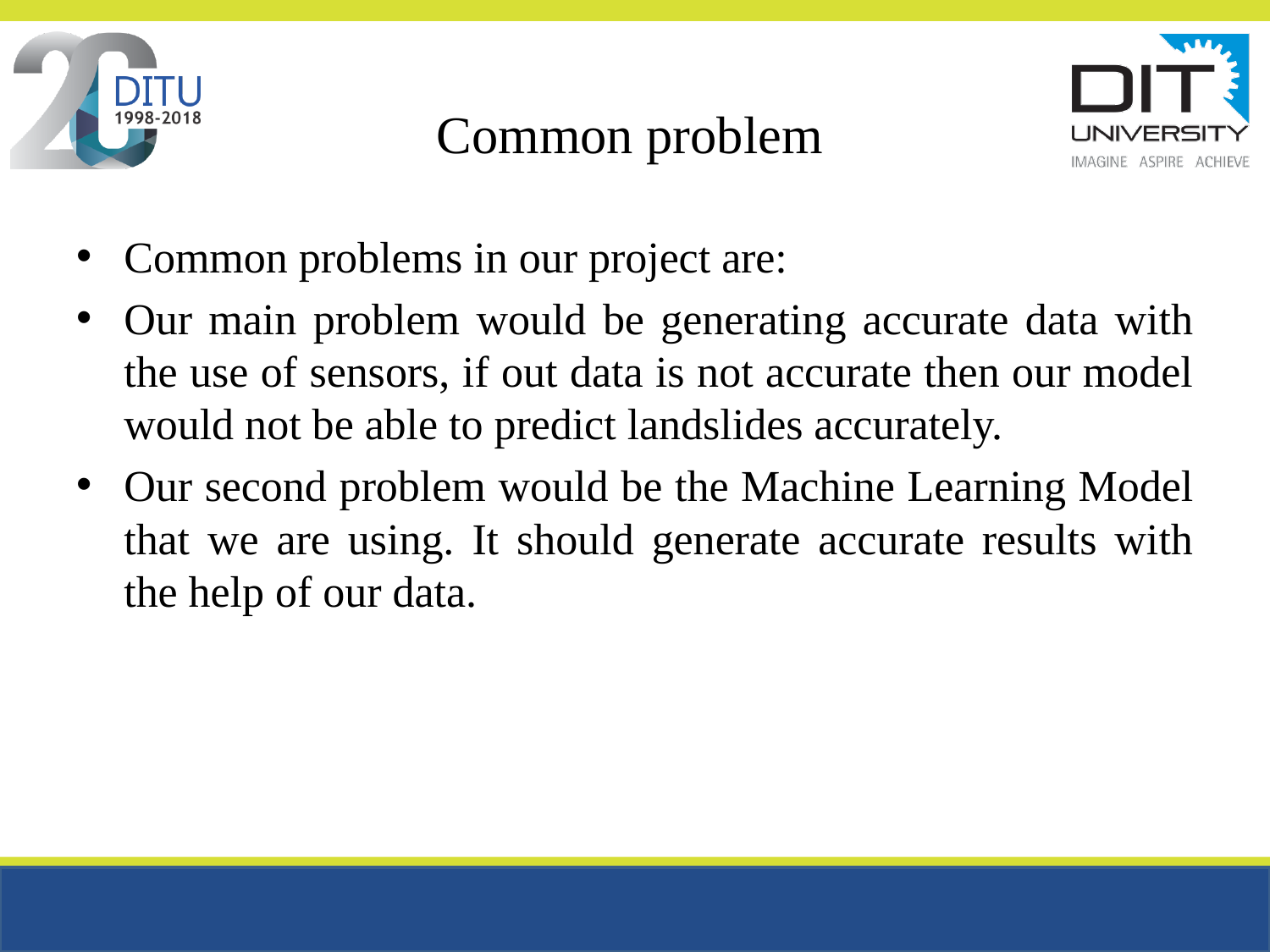

# Common problem
Common problems in our project are:
Our main problem would be generating accurate data with the use of sensors, if out data is not accurate then our model would not be able to predict landslides accurately.
Our second problem would be the Machine Learning Model that we are using. It should generate accurate results with the help of our data.